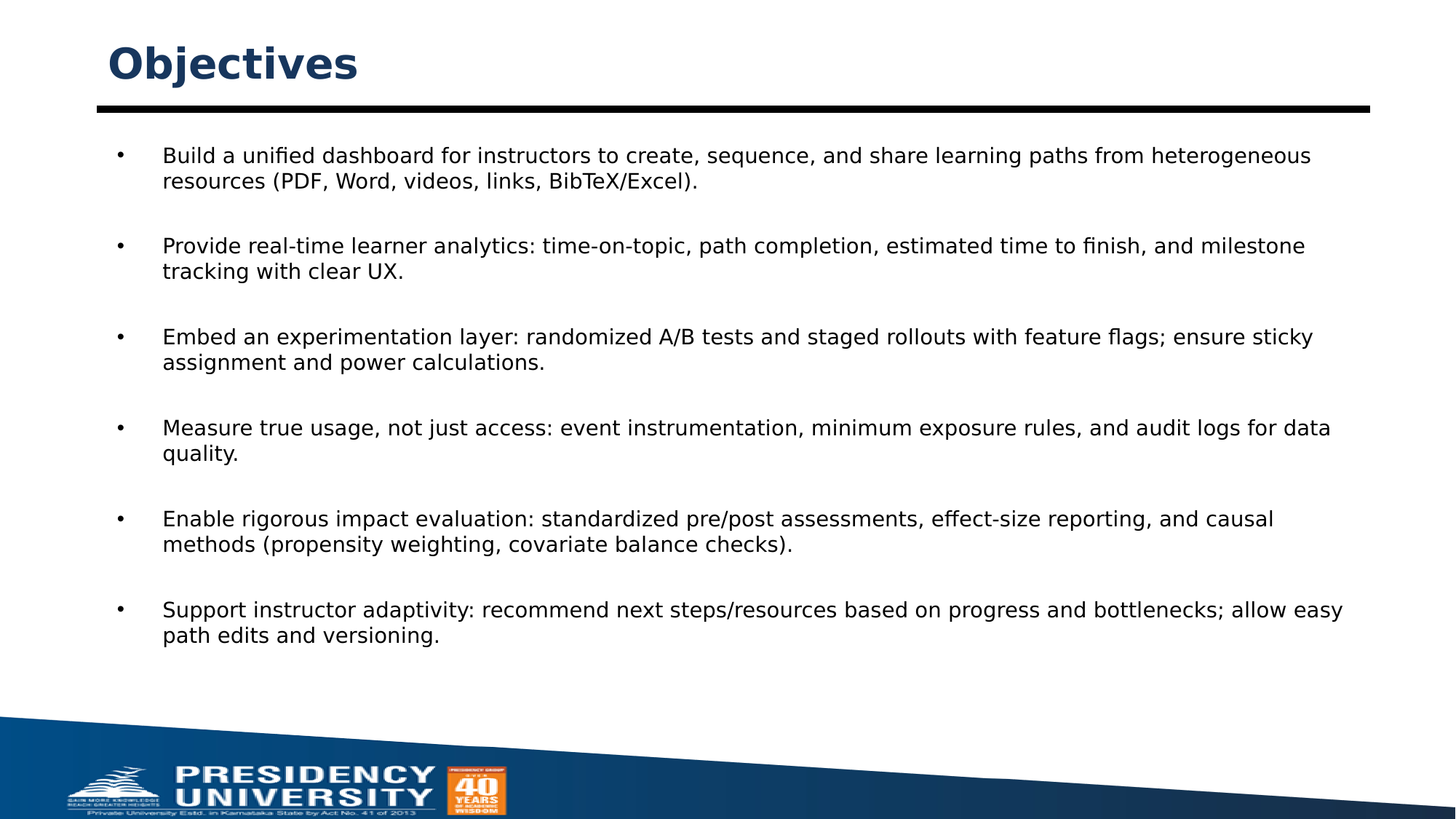

# Objectives
Build a unified dashboard for instructors to create, sequence, and share learning paths from heterogeneous resources (PDF, Word, videos, links, BibTeX/Excel).

Provide real-time learner analytics: time-on-topic, path completion, estimated time to finish, and milestone tracking with clear UX.

Embed an experimentation layer: randomized A/B tests and staged rollouts with feature flags; ensure sticky assignment and power calculations.

Measure true usage, not just access: event instrumentation, minimum exposure rules, and audit logs for data quality.

Enable rigorous impact evaluation: standardized pre/post assessments, effect-size reporting, and causal methods (propensity weighting, covariate balance checks).

Support instructor adaptivity: recommend next steps/resources based on progress and bottlenecks; allow easy path edits and versioning.